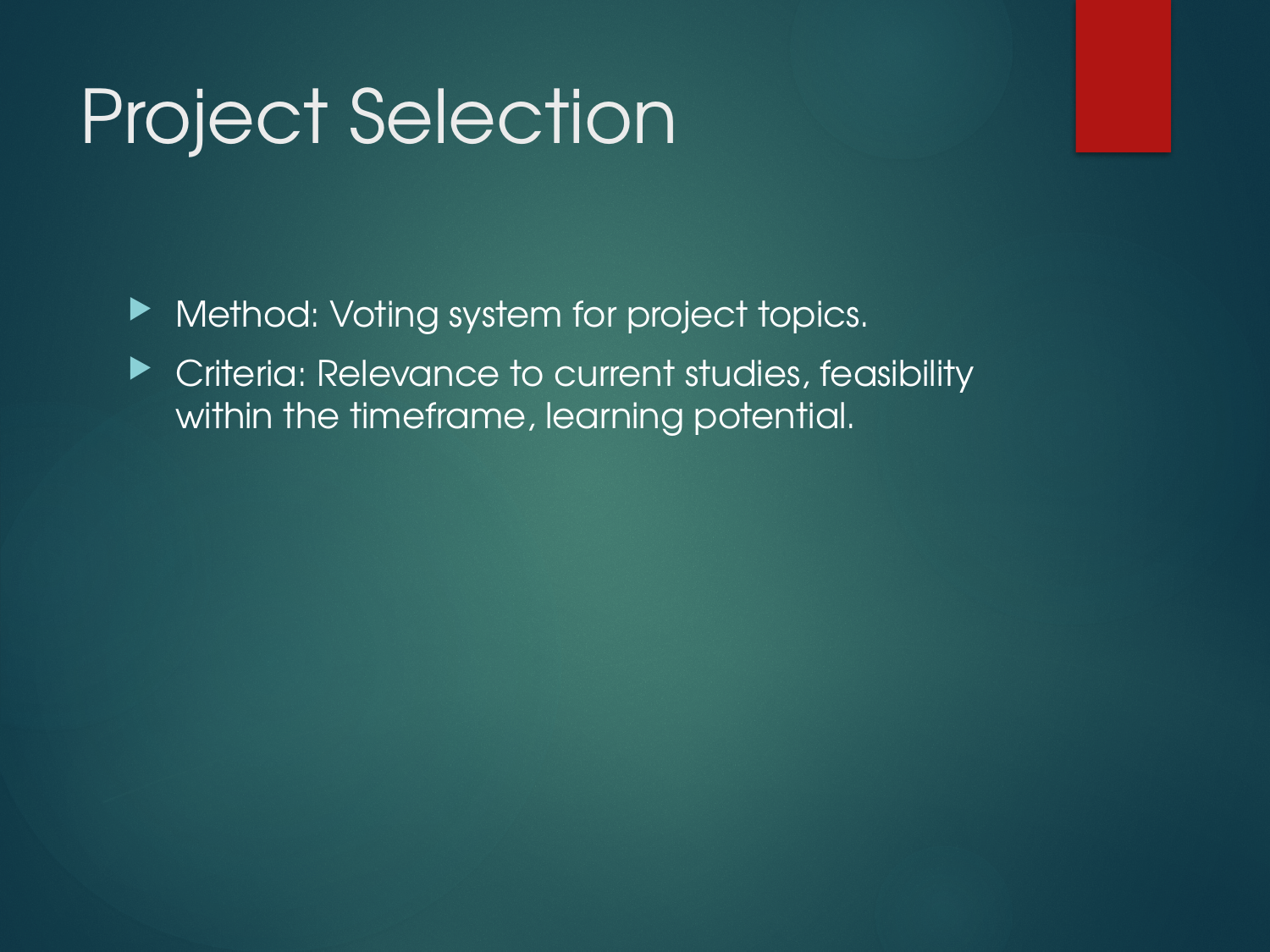

# Project Selection
Method: Voting system for project topics.
Criteria: Relevance to current studies, feasibility within the timeframe, learning potential.